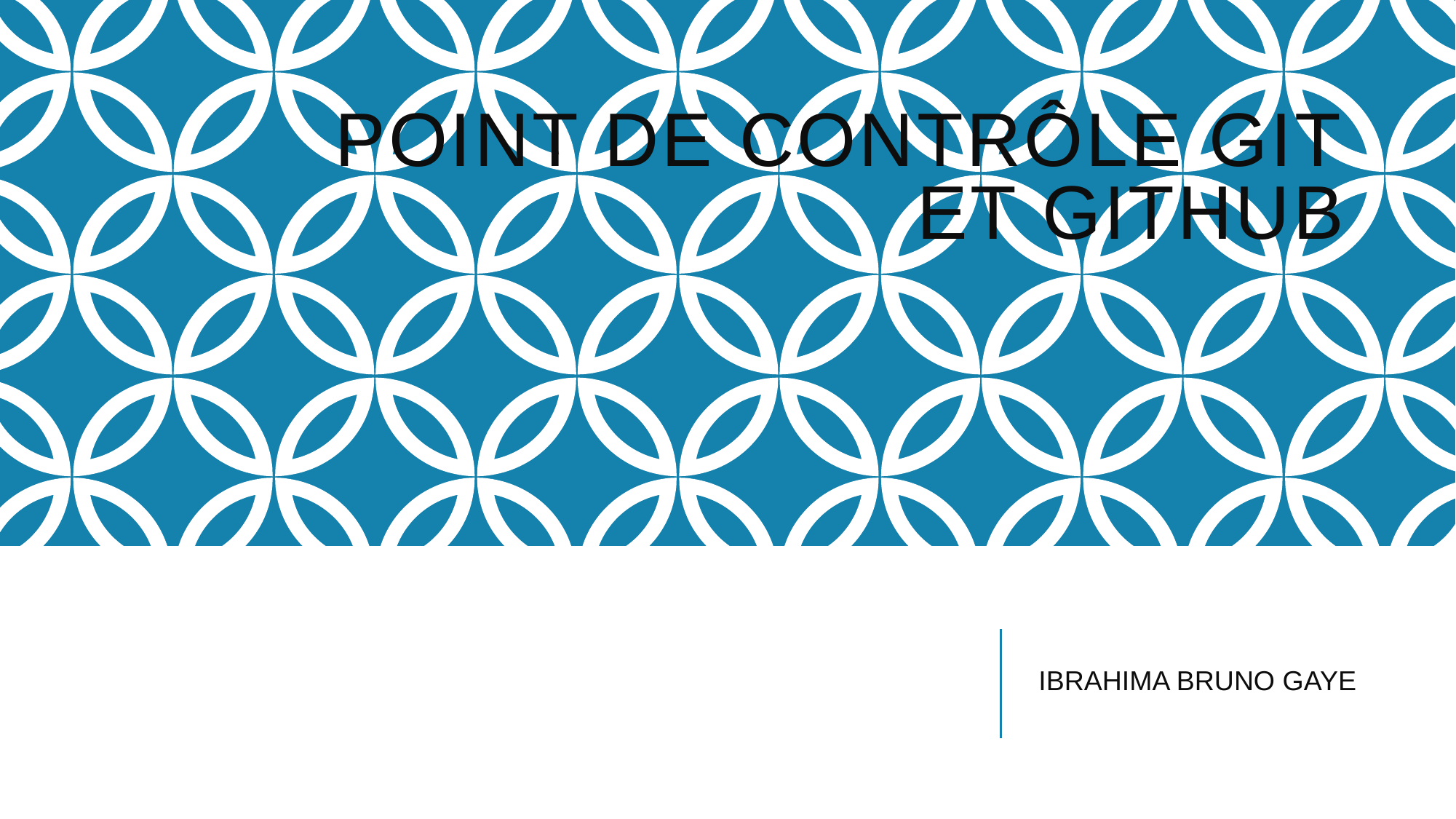

# Point de contrôle Git et GitHub
IBRAHIMA BRUNO GAYE